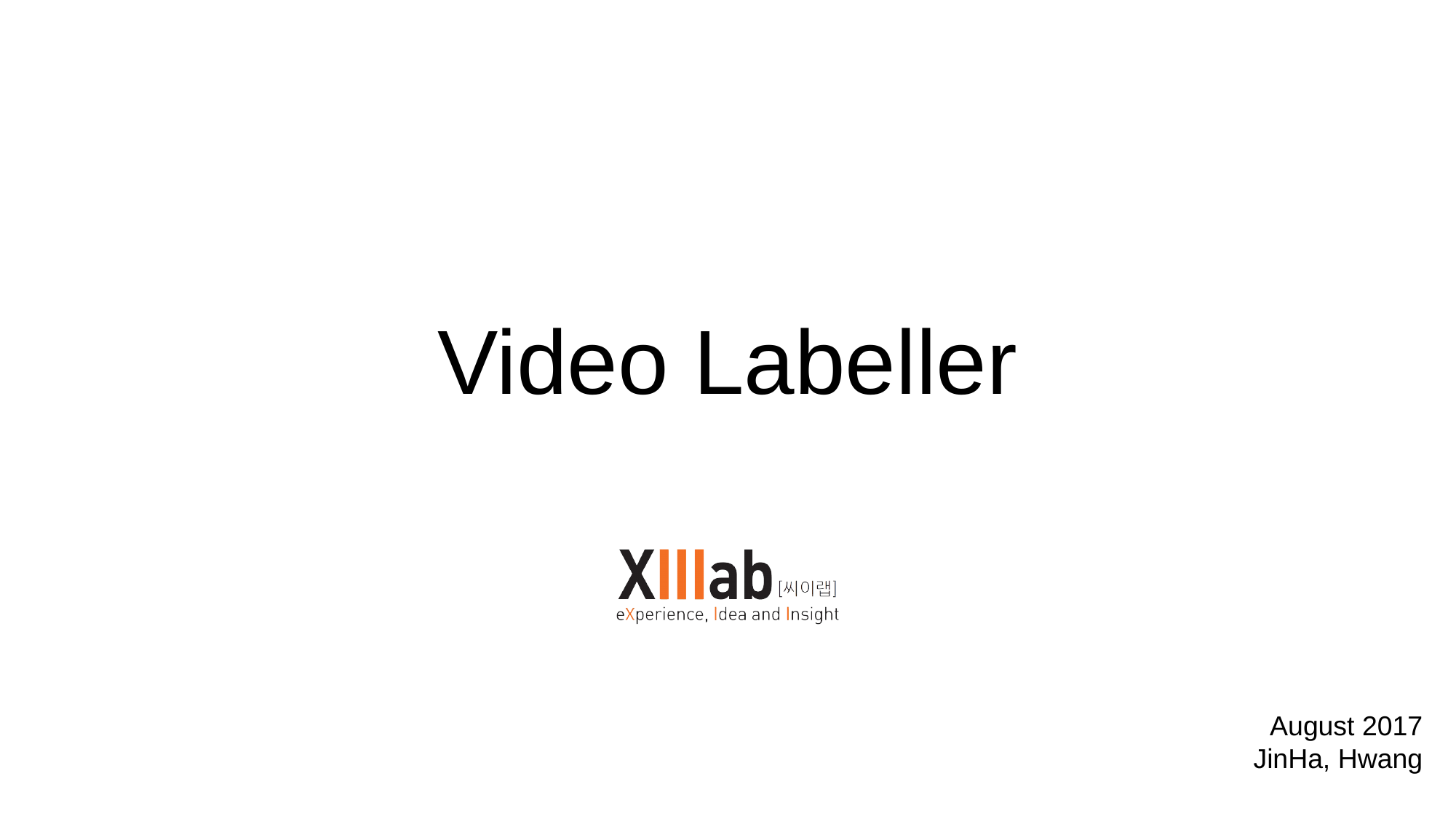

# Video Labeller
August 2017
JinHa, Hwang